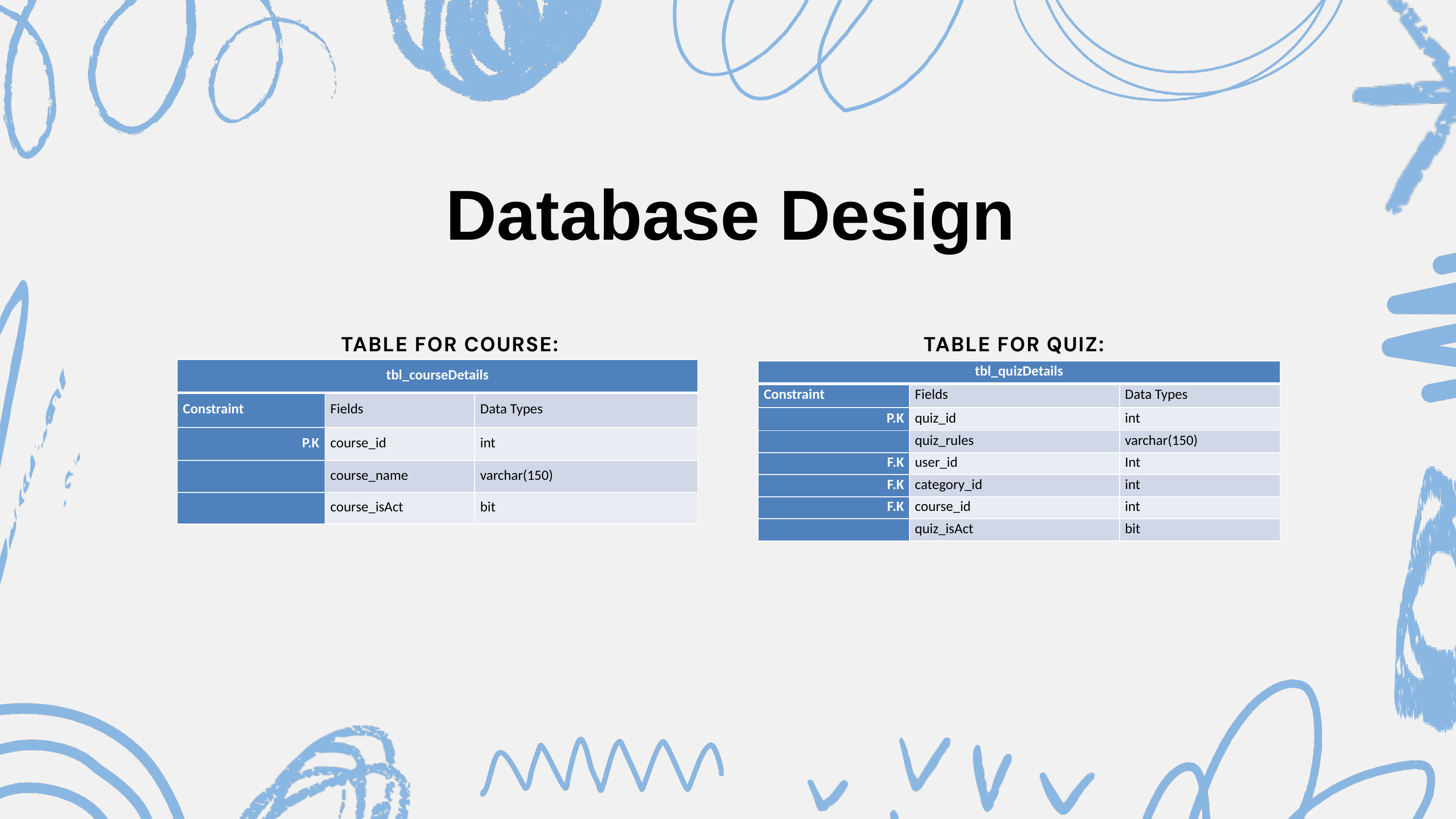

Database Design

TABLE FOR COURSE:
TABLE FOR QUIZ:
| tbl\_courseDetails |  |  |
| --- | --- | --- |
| Constraint | Fields | Data Types |
| P.K | course\_id | int |
|  | course\_name | varchar(150) |
|  | course\_isAct | bit |
| tbl\_quizDetails |  |  |
| --- | --- | --- |
| Constraint | Fields | Data Types |
| P.K | quiz\_id | int |
|  | quiz\_rules | varchar(150) |
| F.K | user\_id | Int |
| F.K | category\_id | int |
| F.K | course\_id | int |
|  | quiz\_isAct | bit |